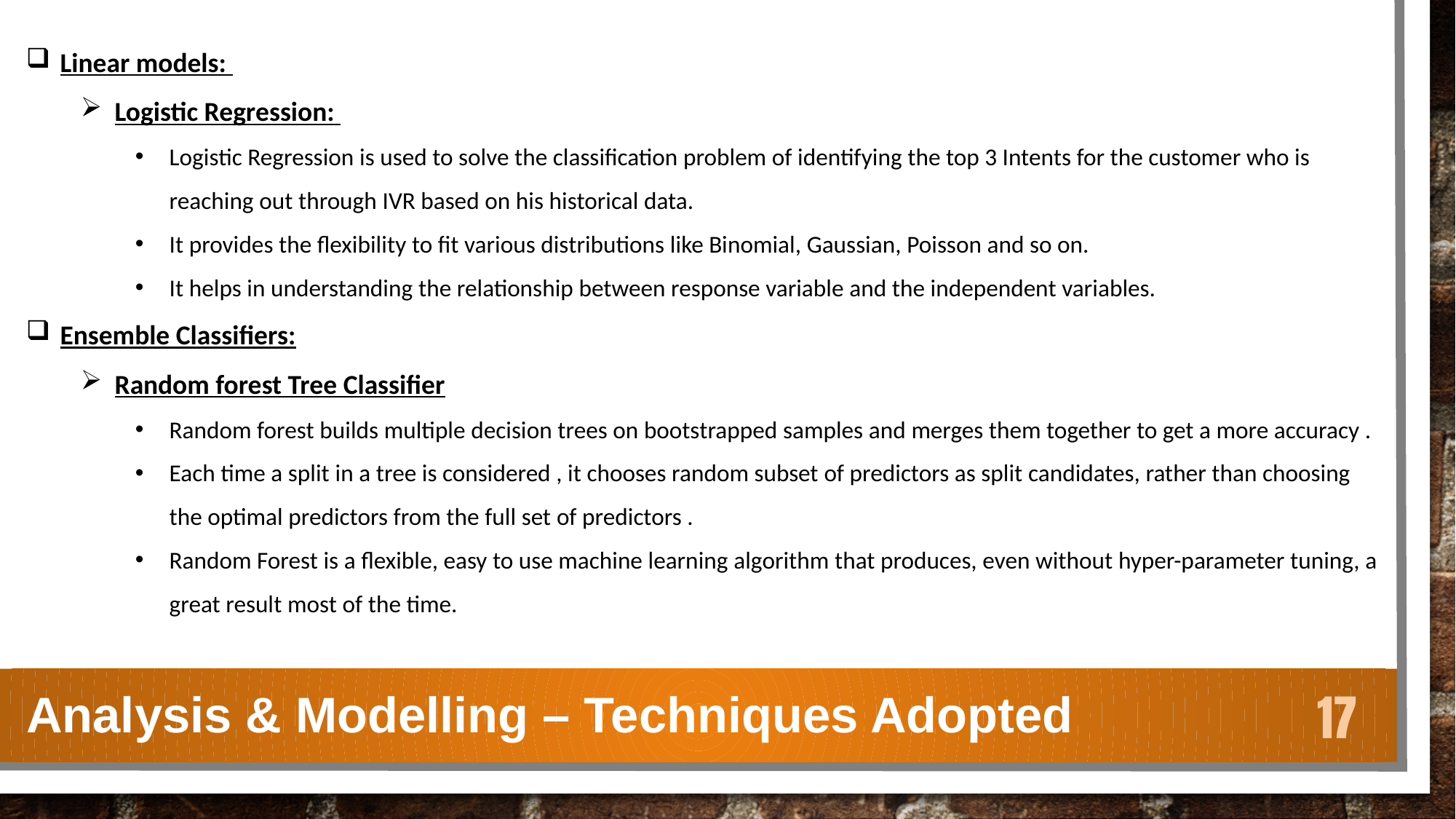

Linear models:
Logistic Regression:
Logistic Regression is used to solve the classification problem of identifying the top 3 Intents for the customer who is reaching out through IVR based on his historical data.
It provides the flexibility to fit various distributions like Binomial, Gaussian, Poisson and so on.
It helps in understanding the relationship between response variable and the independent variables.
Ensemble Classifiers:
Random forest Tree Classifier
Random forest builds multiple decision trees on bootstrapped samples and merges them together to get a more accuracy .
Each time a split in a tree is considered , it chooses random subset of predictors as split candidates, rather than choosing the optimal predictors from the full set of predictors .
Random Forest is a flexible, easy to use machine learning algorithm that produces, even without hyper-parameter tuning, a great result most of the time.
# Analysis & Modelling – Techniques Adopted
17